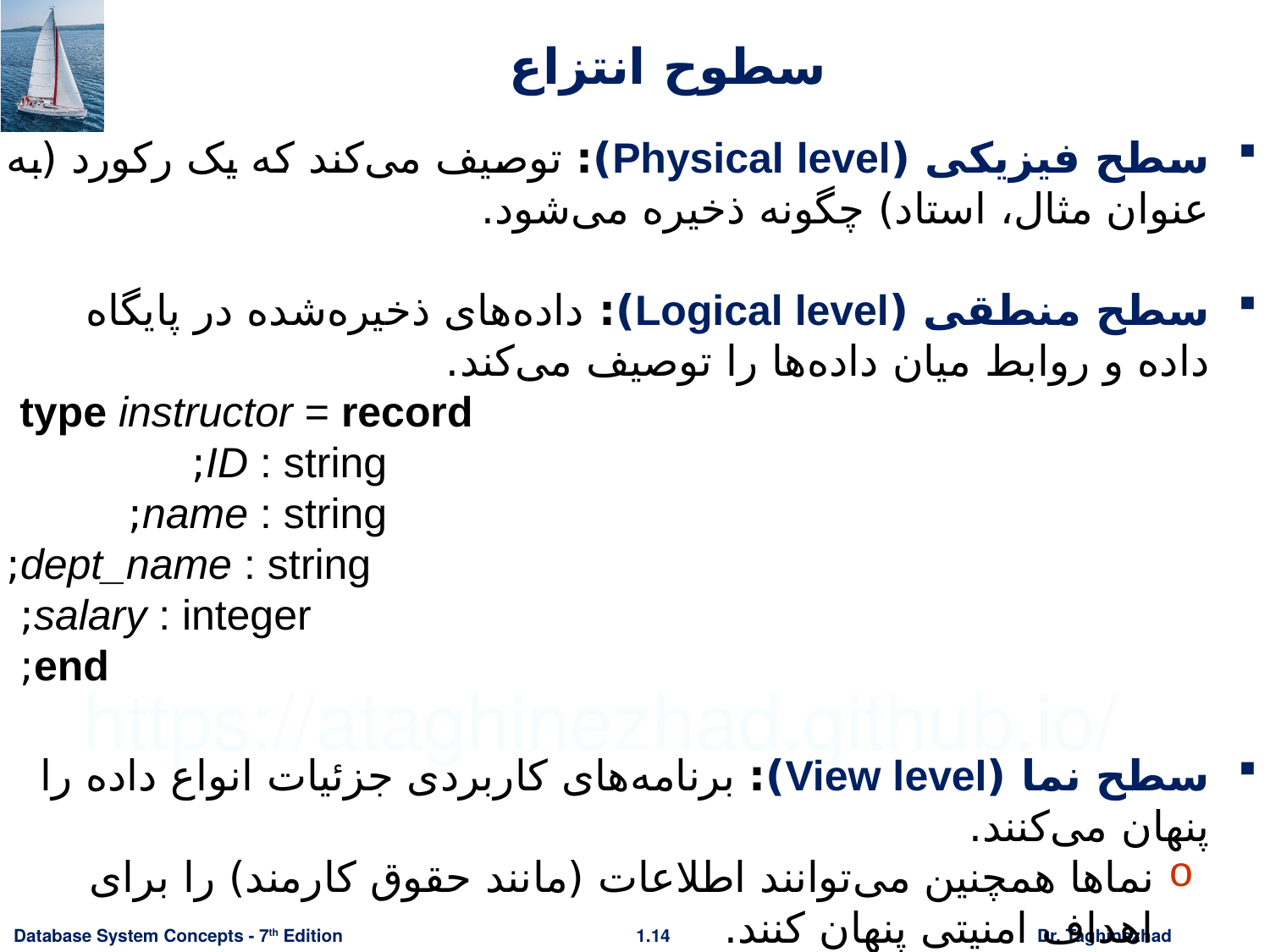

# سطوح انتزاع
سطح فیزیکی (Physical level): توصیف می‌کند که یک رکورد (به عنوان مثال، استاد) چگونه ذخیره می‌شود.

سطح منطقی (Logical level): داده‌های ذخیره‌شده در پایگاه داده و روابط میان داده‌ها را توصیف می‌کند.
type instructor = record
ID : string;
		 			name : string;
           dept_name : string;
           salary : integer;
end;

سطح نما (View level): برنامه‌های کاربردی جزئیات انواع داده را پنهان می‌کنند.
نماها همچنین می‌توانند اطلاعات (مانند حقوق کارمند) را برای اهداف امنیتی پنهان کنند.